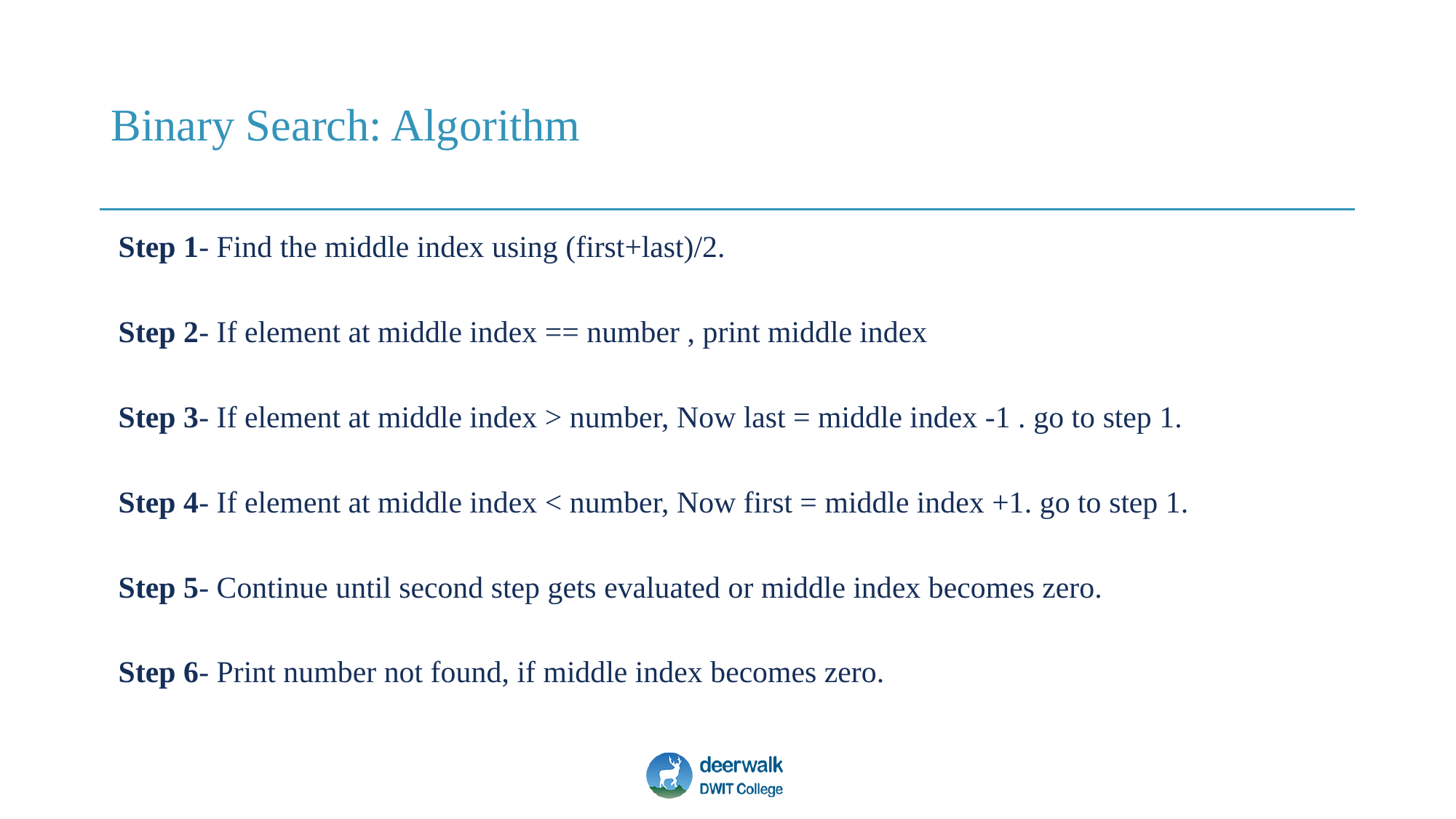

# Binary Search: Algorithm
Step 1- Find the middle index using (first+last)/2.

Step 2- If element at middle index == number , print middle index

Step 3- If element at middle index > number, Now last = middle index -1 . go to step 1.

Step 4- If element at middle index < number, Now first = middle index +1. go to step 1.

Step 5- Continue until second step gets evaluated or middle index becomes zero.

Step 6- Print number not found, if middle index becomes zero.